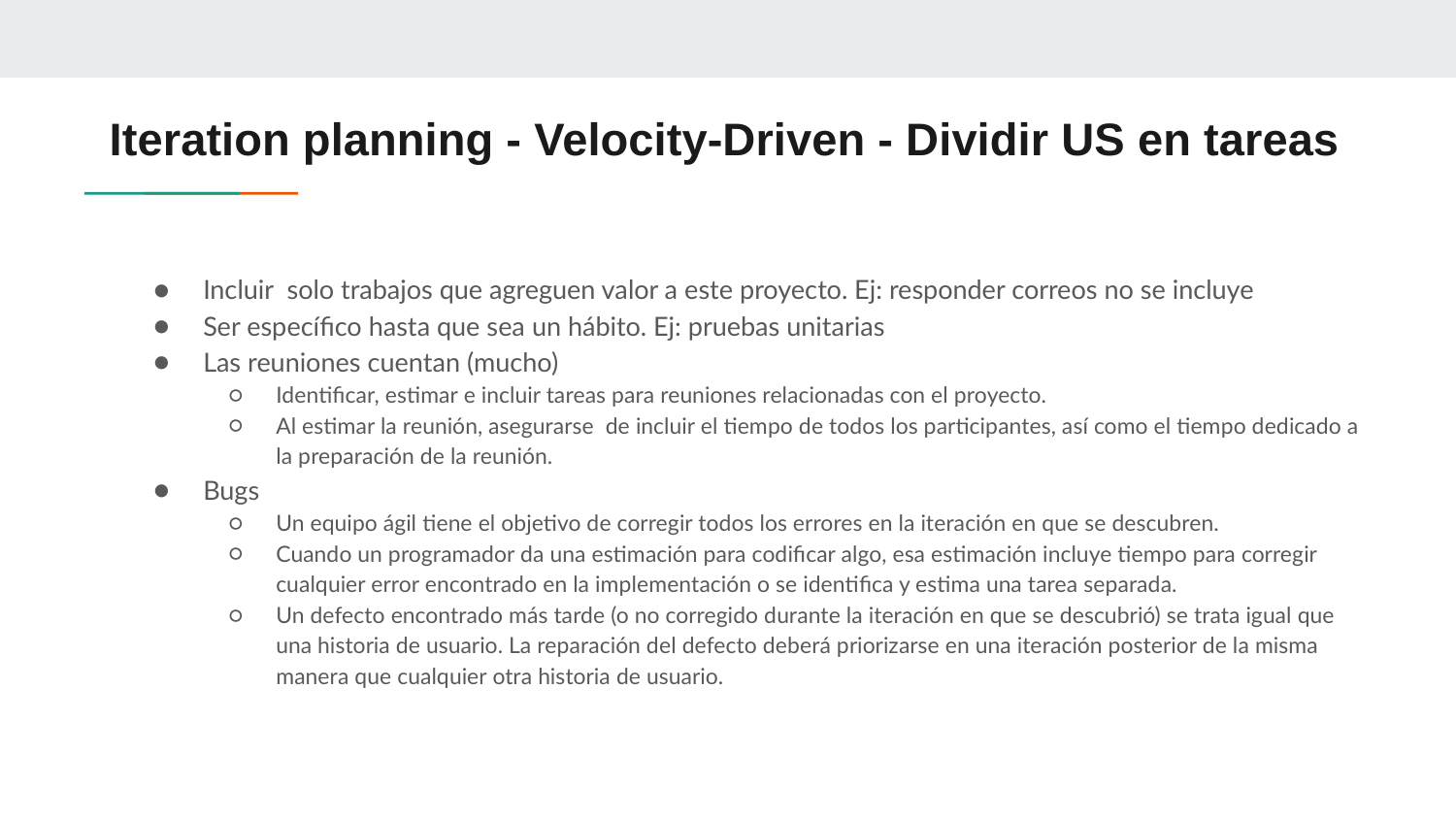

# Iteration planning - Velocity-Driven - Dividir US en tareas

Incluir  solo trabajos que agreguen valor a este proyecto. Ej: responder correos no se incluye
Ser específico hasta que sea un hábito. Ej: pruebas unitarias
Las reuniones cuentan (mucho)
Identificar, estimar e incluir tareas para reuniones relacionadas con el proyecto.
Al estimar la reunión, asegurarse  de incluir el tiempo de todos los participantes, así como el tiempo dedicado a la preparación de la reunión.
Bugs
Un equipo ágil tiene el objetivo de corregir todos los errores en la iteración en que se descubren.
Cuando un programador da una estimación para codificar algo, esa estimación incluye tiempo para corregir cualquier error encontrado en la implementación o se identifica y estima una tarea separada.
Un defecto encontrado más tarde (o no corregido durante la iteración en que se descubrió) se trata igual que una historia de usuario. La reparación del defecto deberá priorizarse en una iteración posterior de la misma manera que cualquier otra historia de usuario.